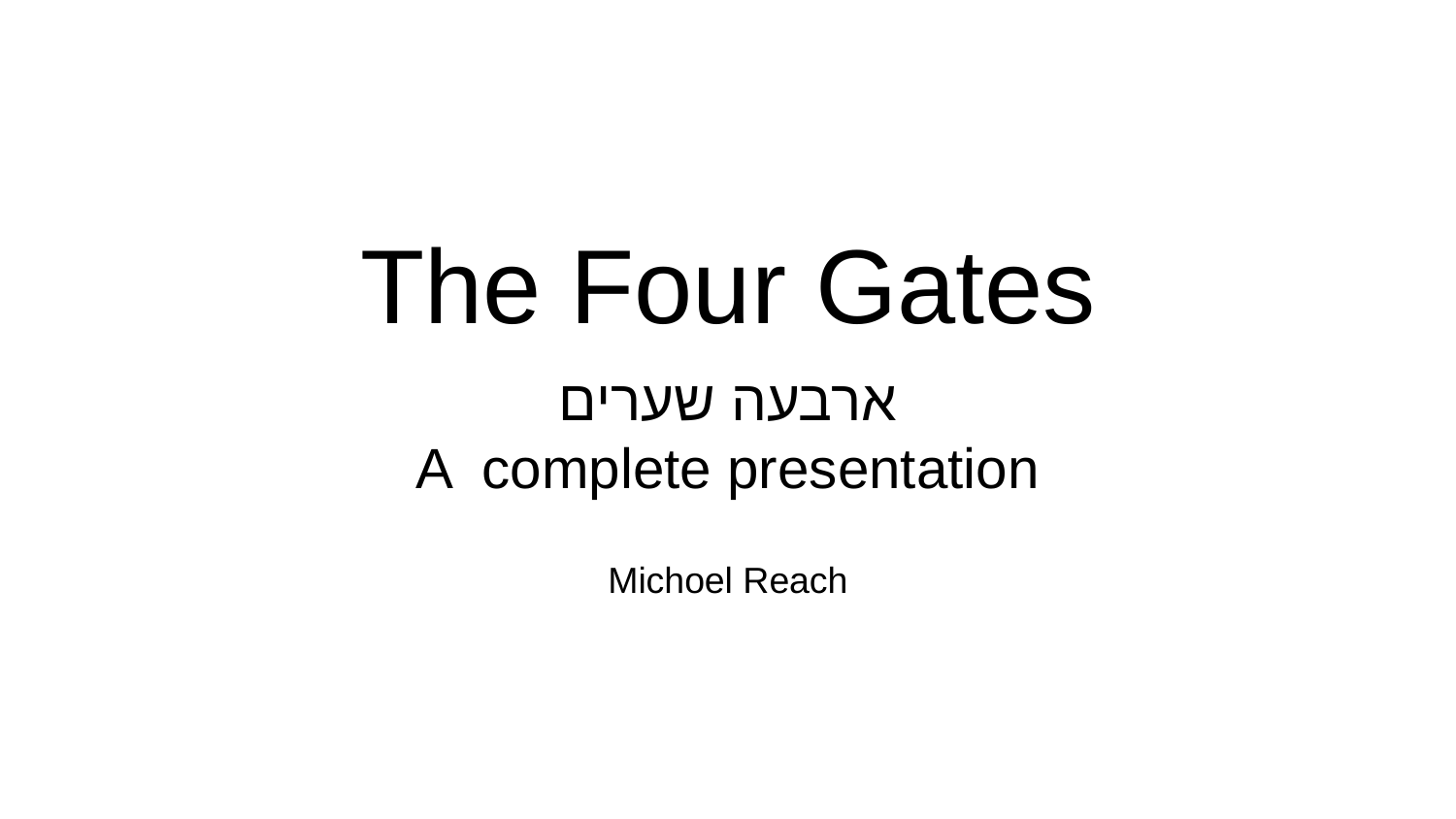

# The Four Gates
ארבעה שערים
A  complete presentation
Michoel Reach